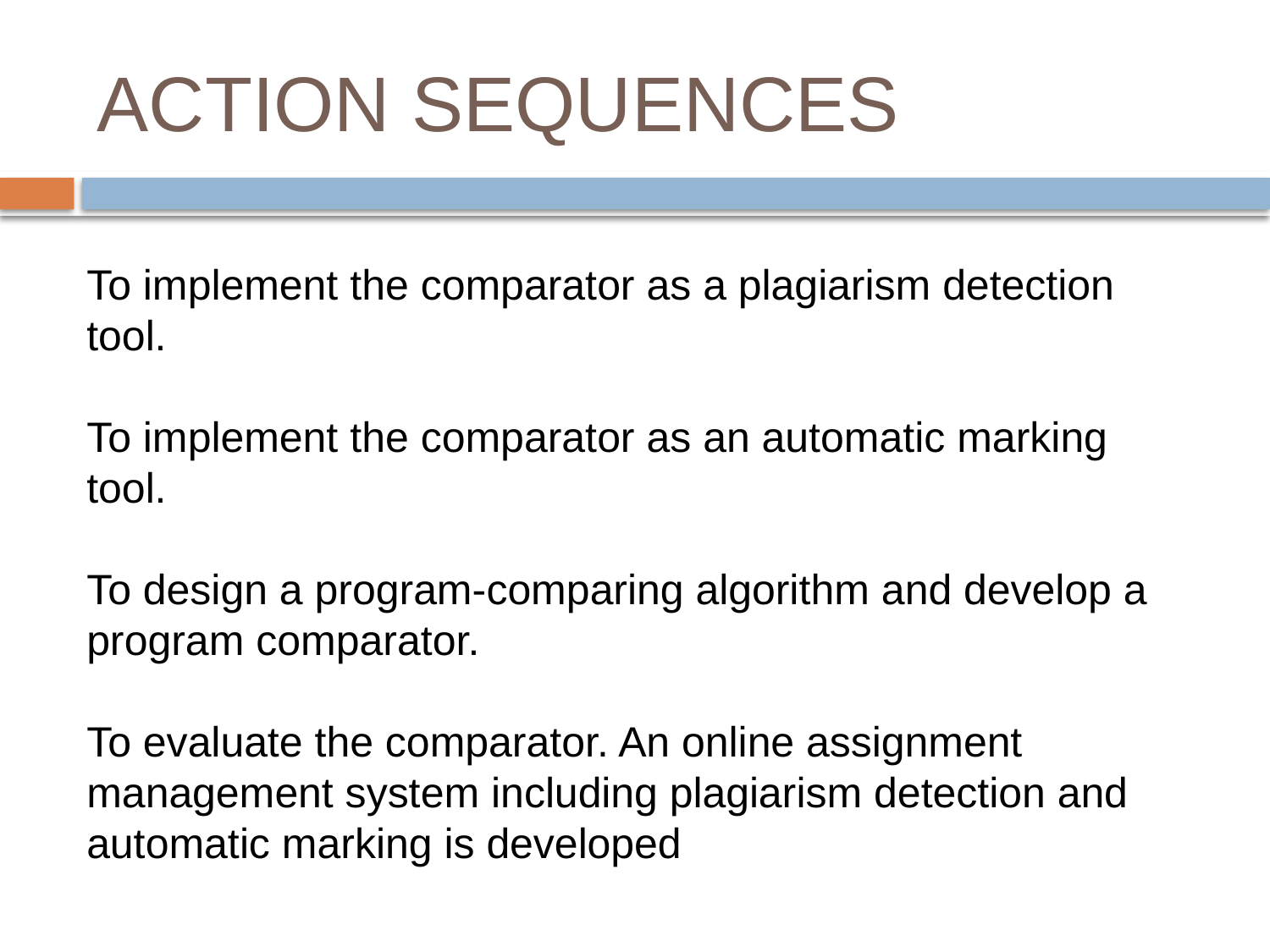

# ACTION SEQUENCES

To implement the comparator as a plagiarism detection tool.

To implement the comparator as an automatic marking tool.

To design a program-comparing algorithm and develop a program comparator.

To evaluate the comparator. An online assignment management system including plagiarism detection and automatic marking is developed